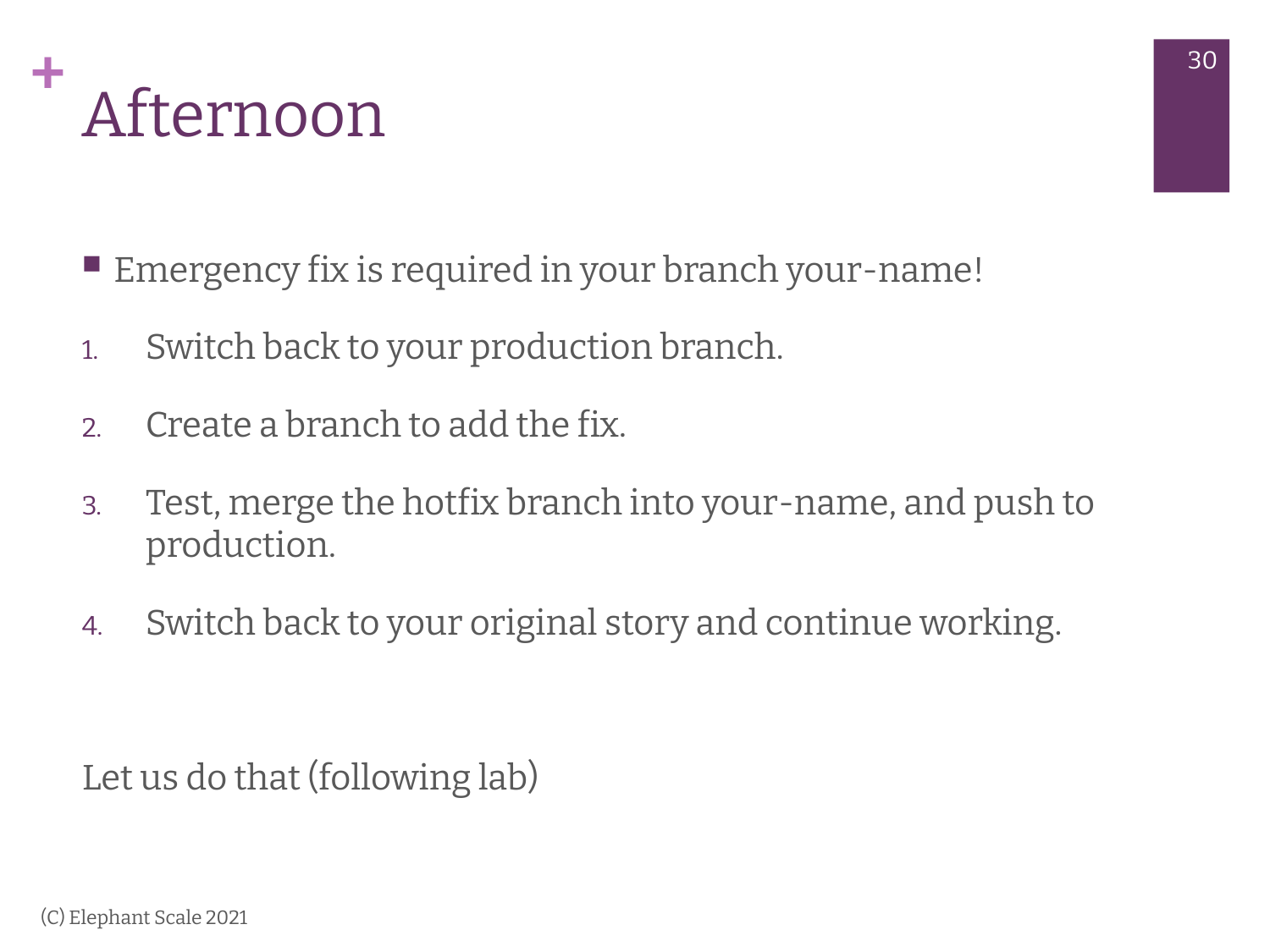

30
# Afternoon
Emergency fix is required in your branch your-name!
Switch back to your production branch.
Create a branch to add the fix.
Test, merge the hotfix branch into your-name, and push to production.
Switch back to your original story and continue working.

Let us do that (following lab)
(C) Elephant Scale 2021